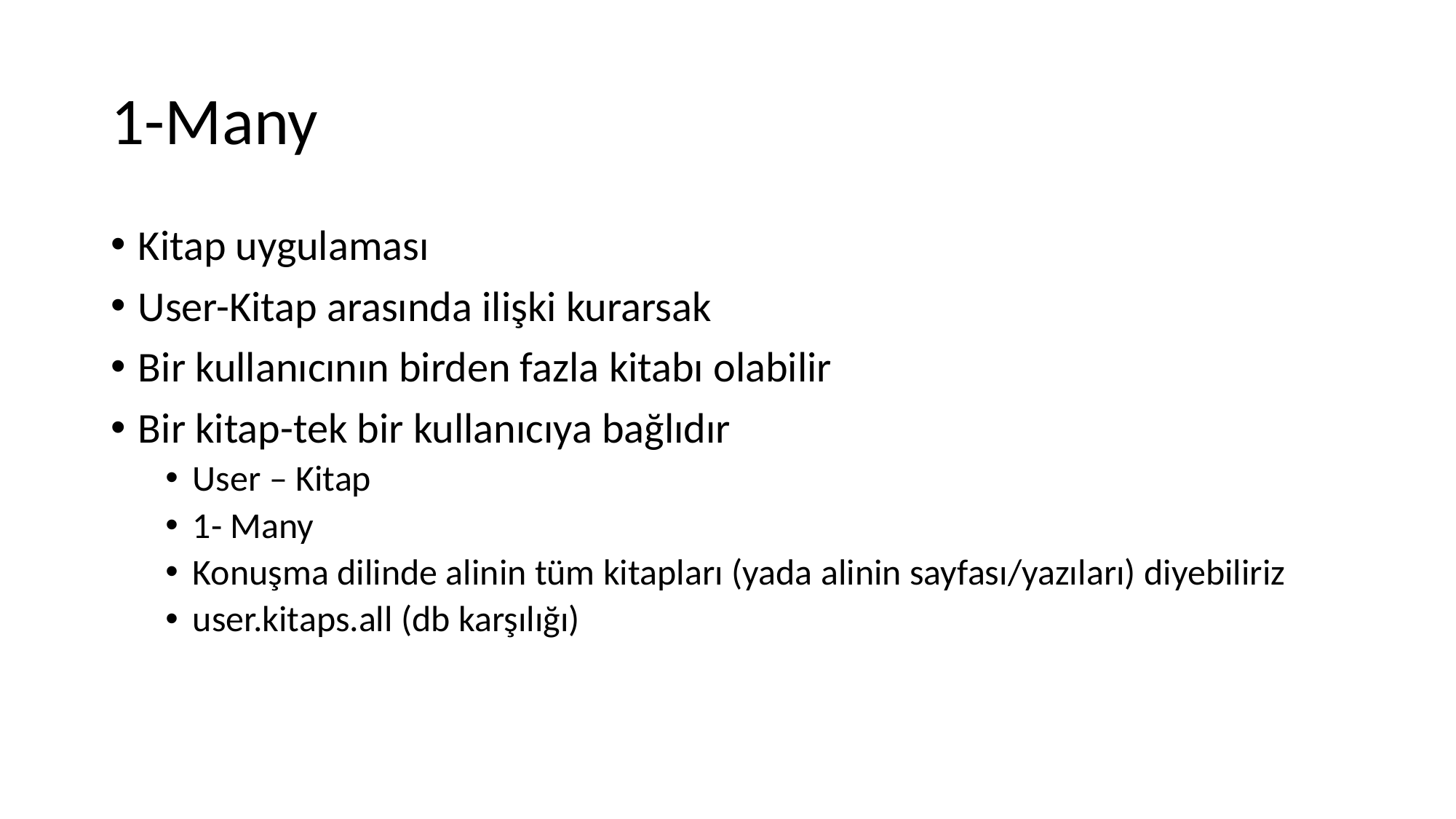

# 1-Many
Kitap uygulaması
User-Kitap arasında ilişki kurarsak
Bir kullanıcının birden fazla kitabı olabilir
Bir kitap-tek bir kullanıcıya bağlıdır
User – Kitap
1- Many
Konuşma dilinde alinin tüm kitapları (yada alinin sayfası/yazıları) diyebiliriz
user.kitaps.all (db karşılığı)